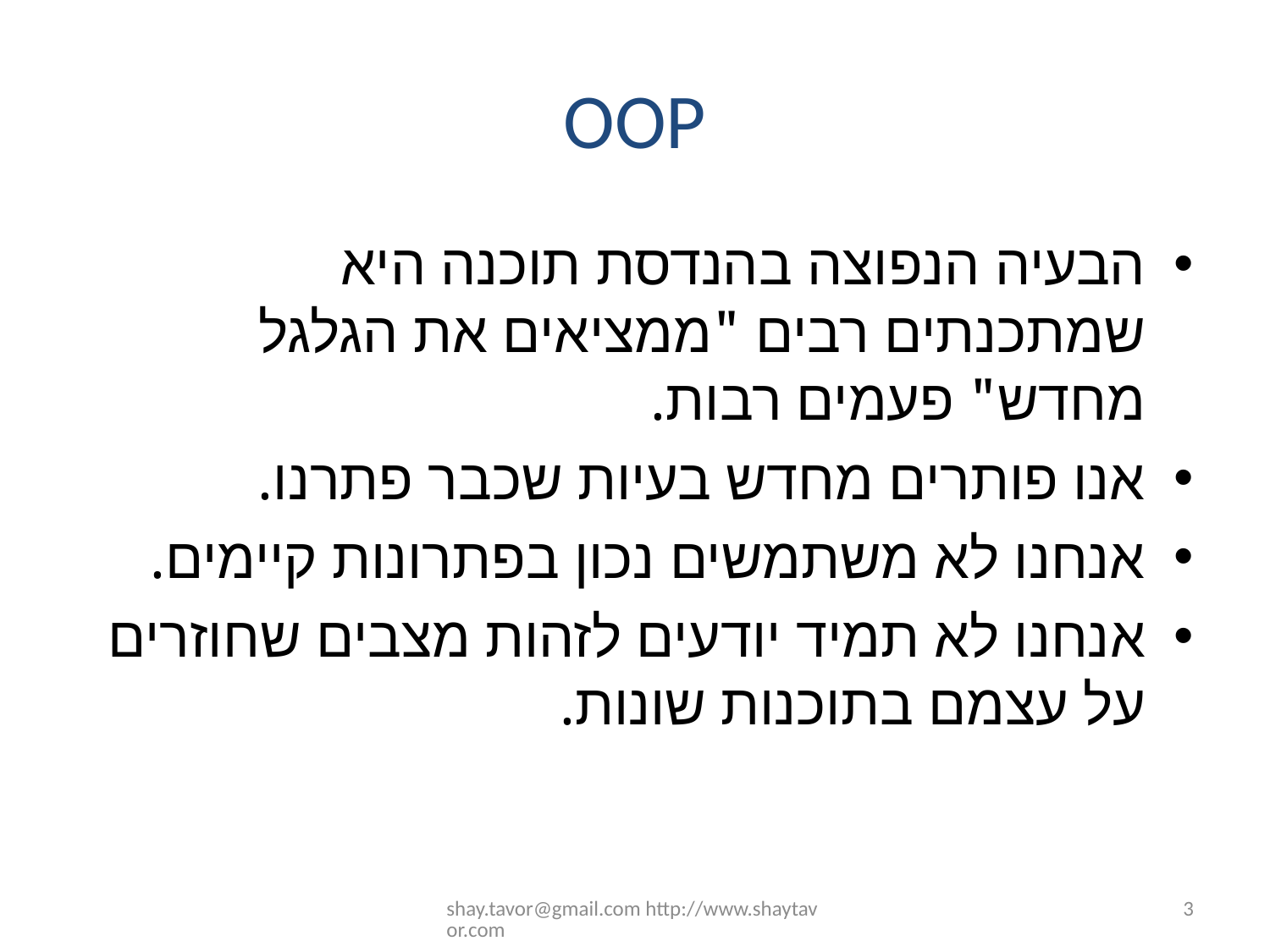

# OOP
הבעיה הנפוצה בהנדסת תוכנה היא שמתכנתים רבים "ממציאים את הגלגל מחדש" פעמים רבות.
אנו פותרים מחדש בעיות שכבר פתרנו.
אנחנו לא משתמשים נכון בפתרונות קיימים.
אנחנו לא תמיד יודעים לזהות מצבים שחוזרים על עצמם בתוכנות שונות.
shay.tavor@gmail.com http://www.shaytavor.com
3